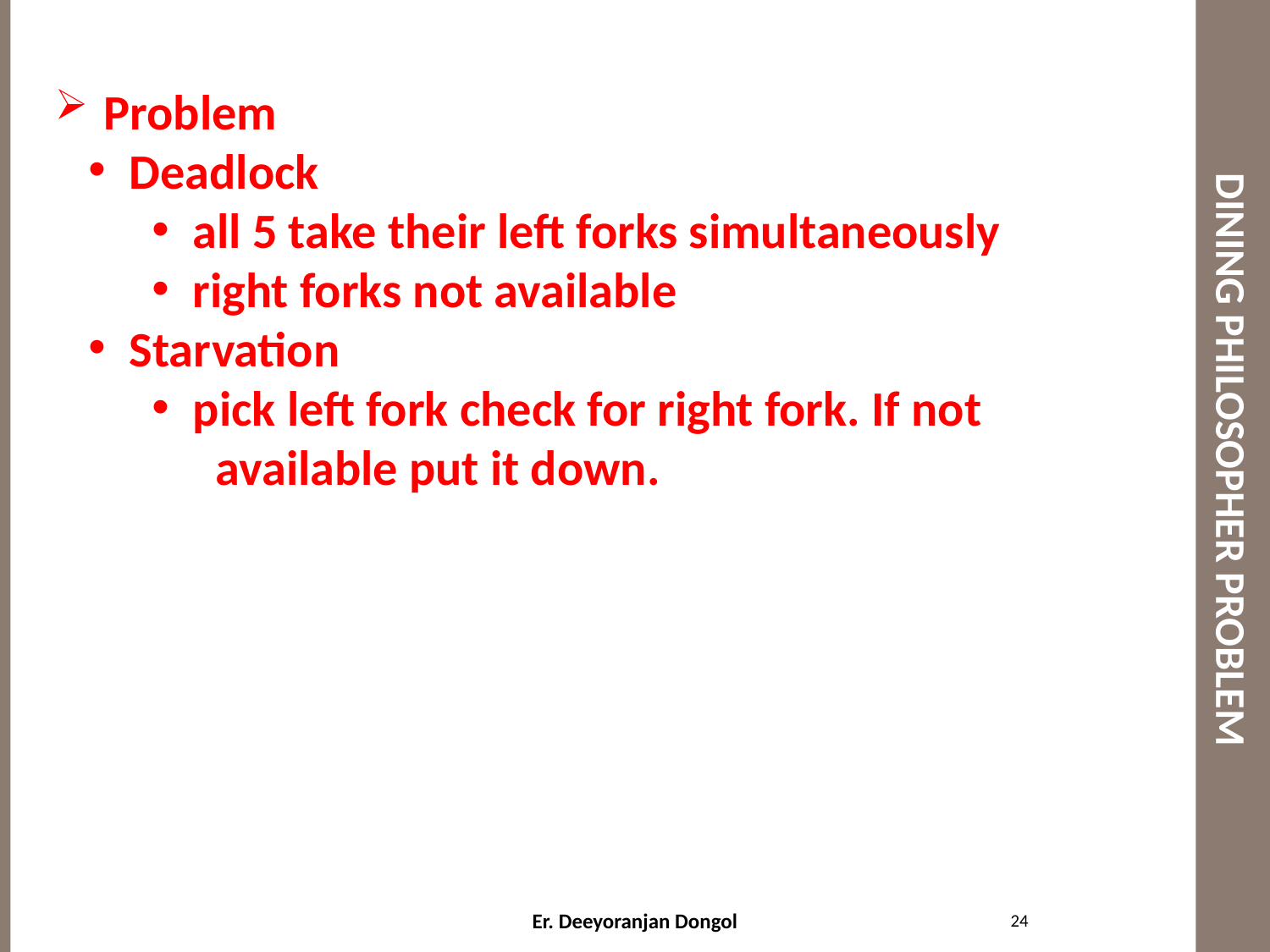

# DINING PHILOSOPHER PROBLEM
 Problem
 Deadlock
 all 5 take their left forks simultaneously
 right forks not available
 Starvation
 pick left fork check for right fork. If not
   available put it down.
24
Er. Deeyoranjan Dongol